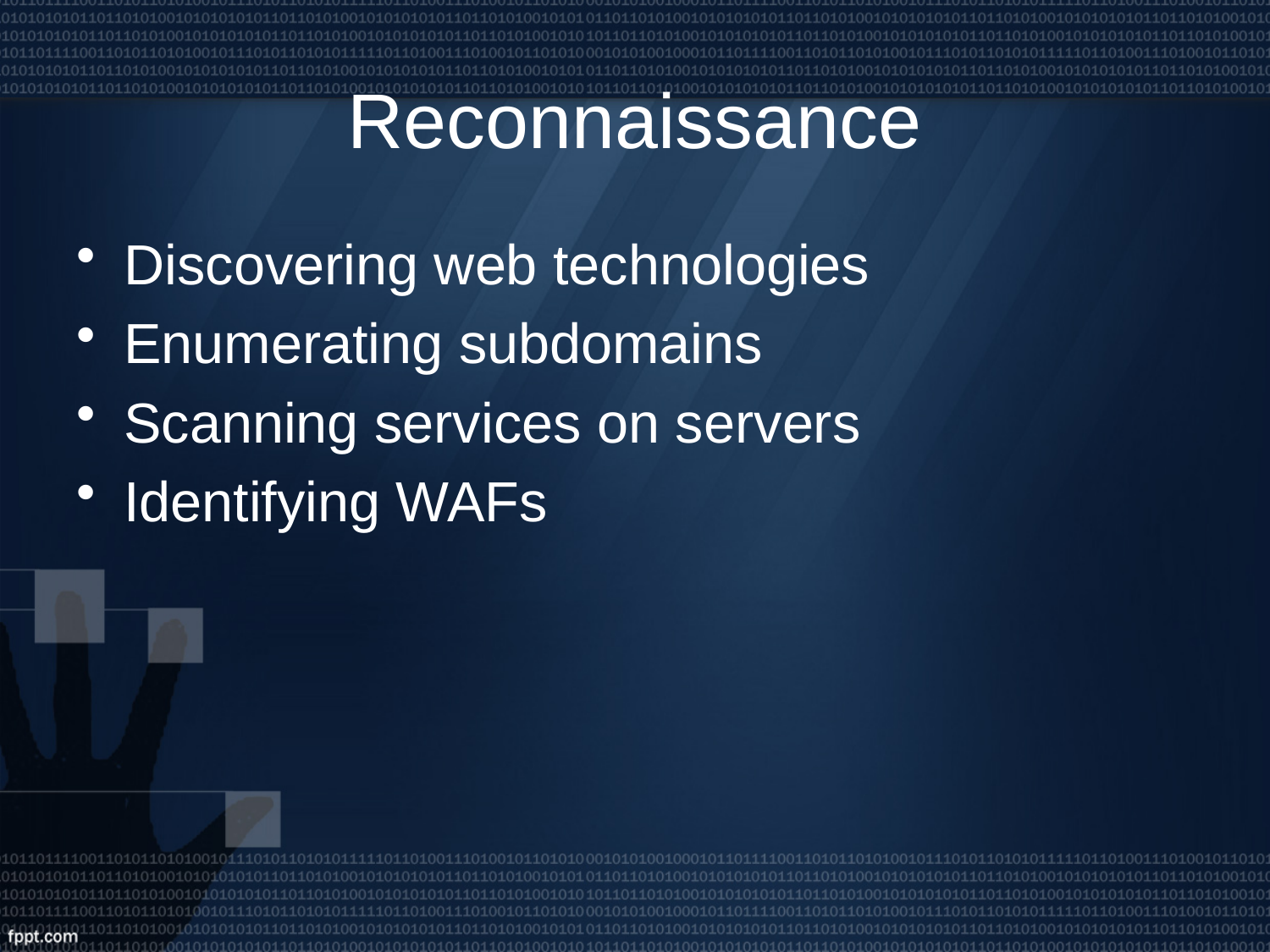

# Reconnaissance
Discovering web technologies
Enumerating subdomains
Scanning services on servers
Identifying WAFs